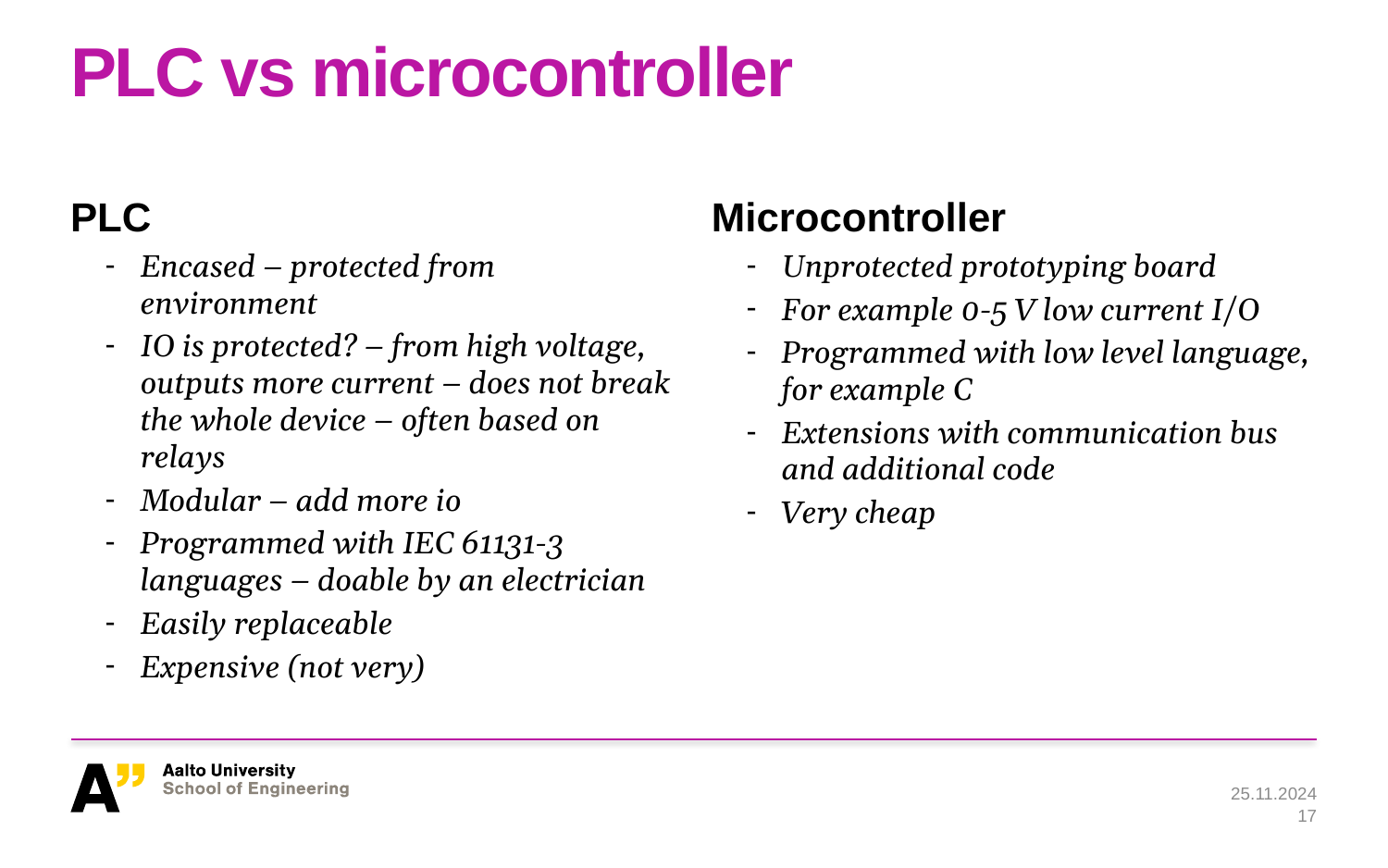

# PLC vs microcontroller
PLC
Encased – protected from environment
IO is protected? – from high voltage, outputs more current – does not break the whole device – often based on relays
Modular – add more io
Programmed with IEC 61131-3 languages – doable by an electrician
Easily replaceable
Expensive (not very)

Microcontroller
Unprotected prototyping board
For example 0-5 V low current I/O
Programmed with low level language, for example C
Extensions with communication bus and additional code
Very cheap
25.11.2024
17